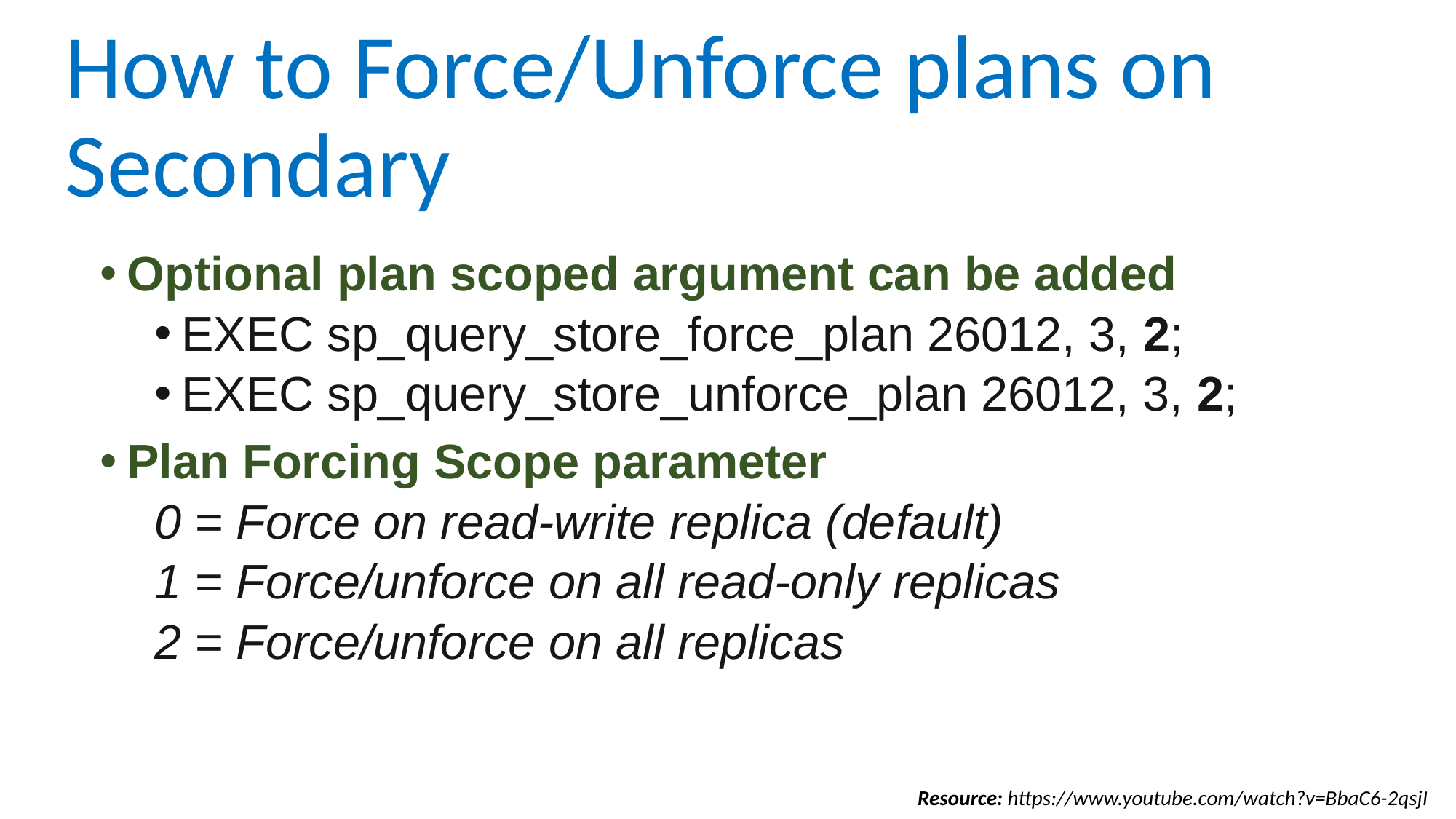

# How to Force/Unforce plans on Secondary
Optional plan scoped argument can be added
EXEC sp_query_store_force_plan 26012, 3, 2;
EXEC sp_query_store_unforce_plan 26012, 3, 2;
Plan Forcing Scope parameter
0 = Force on read-write replica (default)
1 = Force/unforce on all read-only replicas
2 = Force/unforce on all replicas
Resource: https://www.youtube.com/watch?v=BbaC6-2qsjI